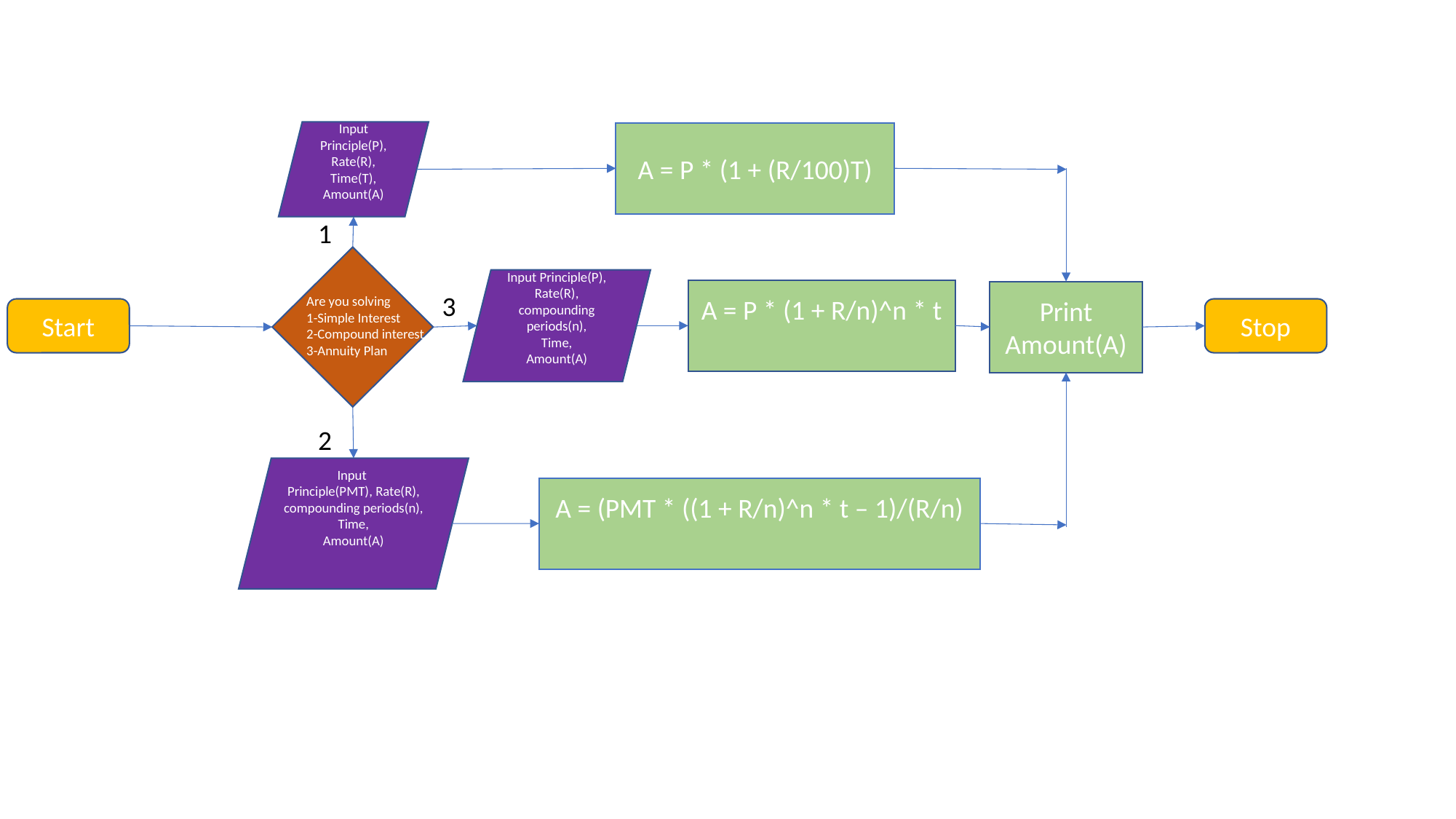

Input Principle(P),
Rate(R),
Time(T),
Amount(A)

A = P * (1 + (R/100)T)
1

Input Principle(P), Rate(R),
compounding periods(n),
Time,
Amount(A)

A = P * (1 + R/n)^n * t

Print Amount(A)
3
Are you solving
1-Simple Interest
2-Compound interest
3-Annuity Plan
Stop
Start
2
Input
Principle(PMT), Rate(R),
compounding periods(n),
Time,
Amount(A)

A = (PMT * ((1 + R/n)^n * t – 1)/(R/n)